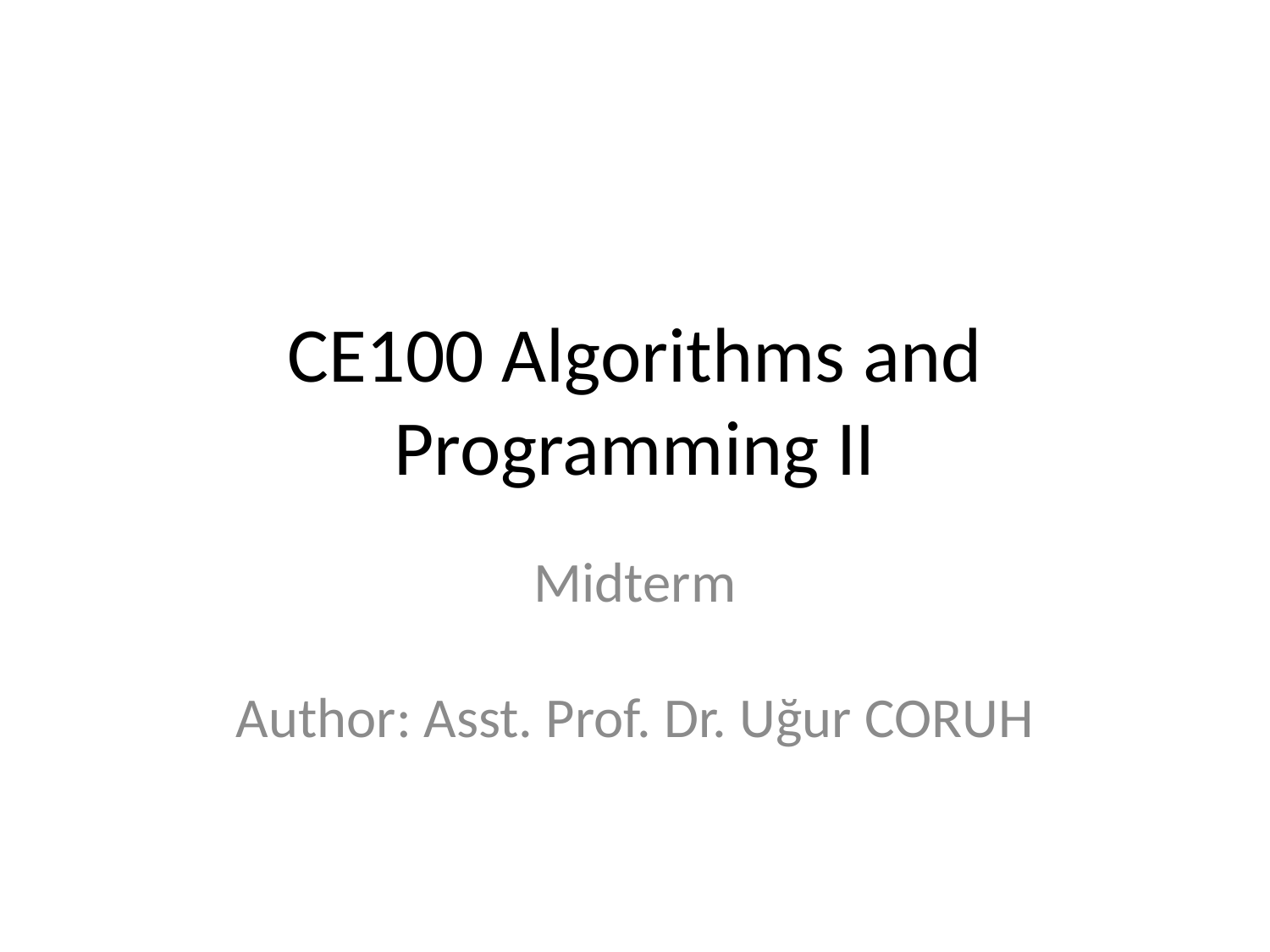

# CE100 Algorithms and Programming II
Midterm
Author: Asst. Prof. Dr. Uğur CORUH